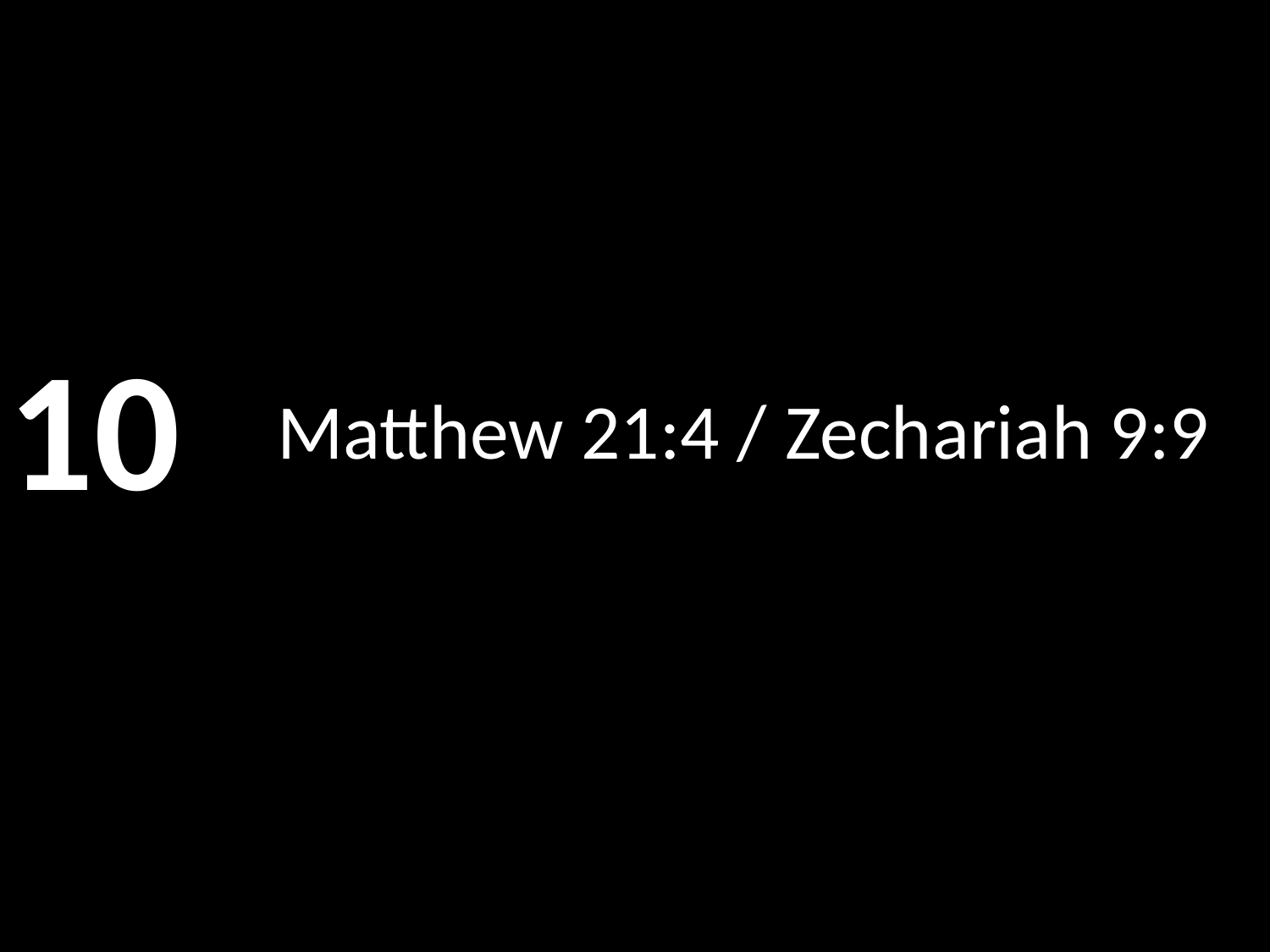

10
# Matthew 21:4 / Zechariah 9:9